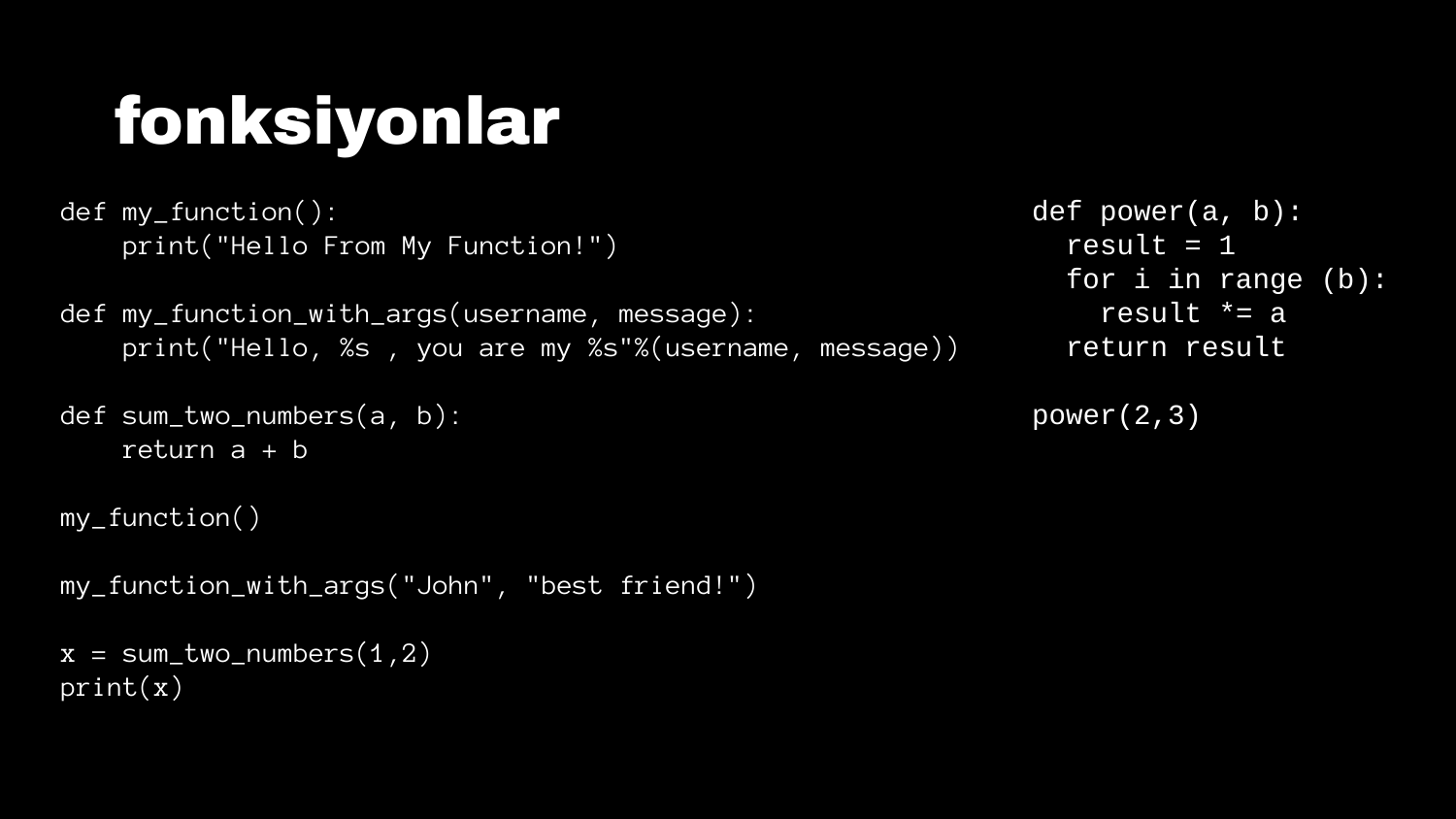

# fonksiyonlar
def my_function():
    print("Hello From My Function!")
def my_function_with_args(username, message):
    print("Hello, %s , you are my %s"%(username, message))
def sum_two_numbers(a, b):
    return a + b
my_function()
my_function_with_args("John", "best friend!")
x = sum_two_numbers(1,2)
print(x)

def power(a, b):
  result = 1
  for i in range (b):
    result *= a
  return result
power(2,3)